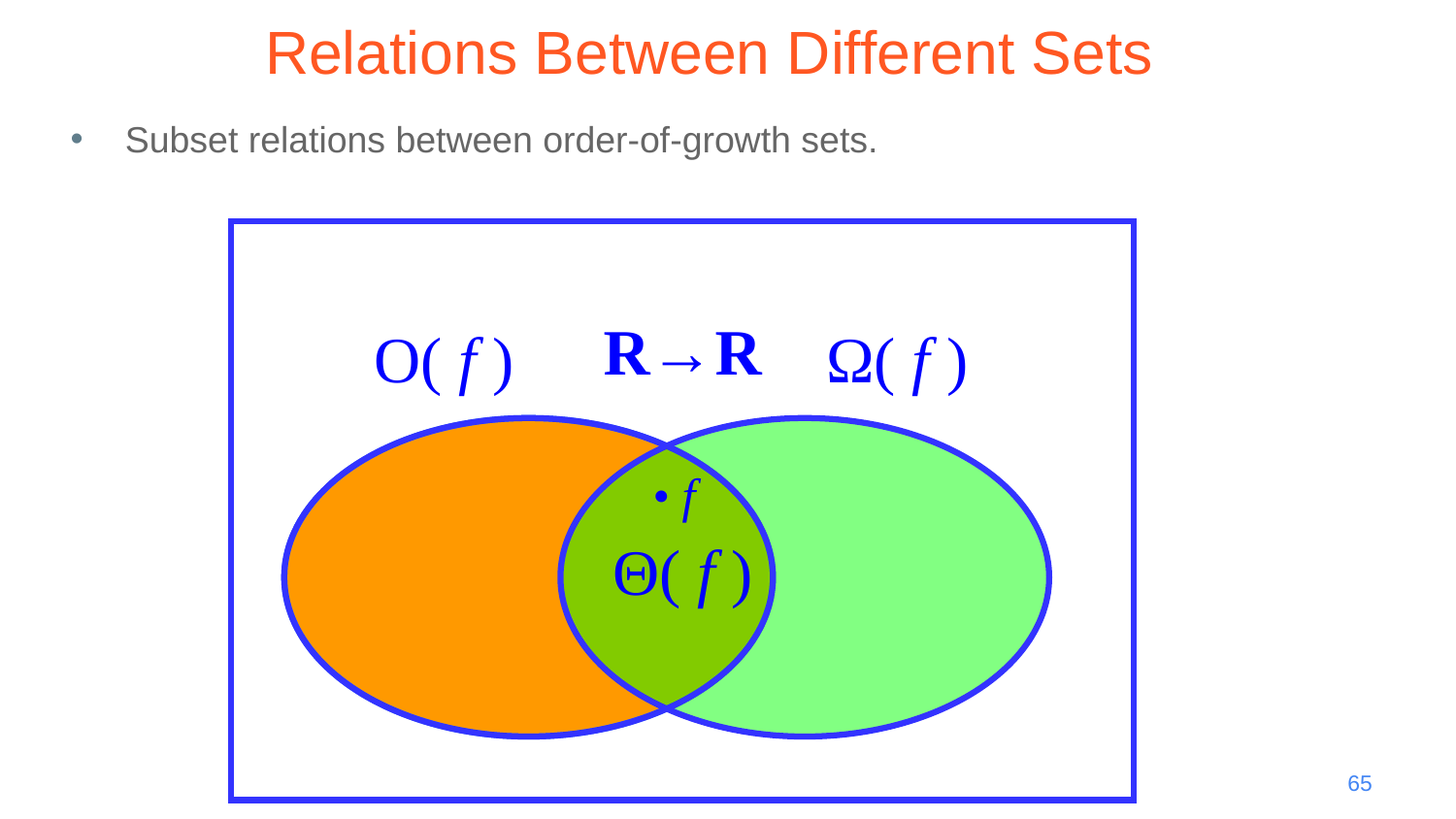

# Relations Between Different Sets
Subset relations between order-of-growth sets.

R→R
O( f )
Ω( f )

• f
Θ( f )
65